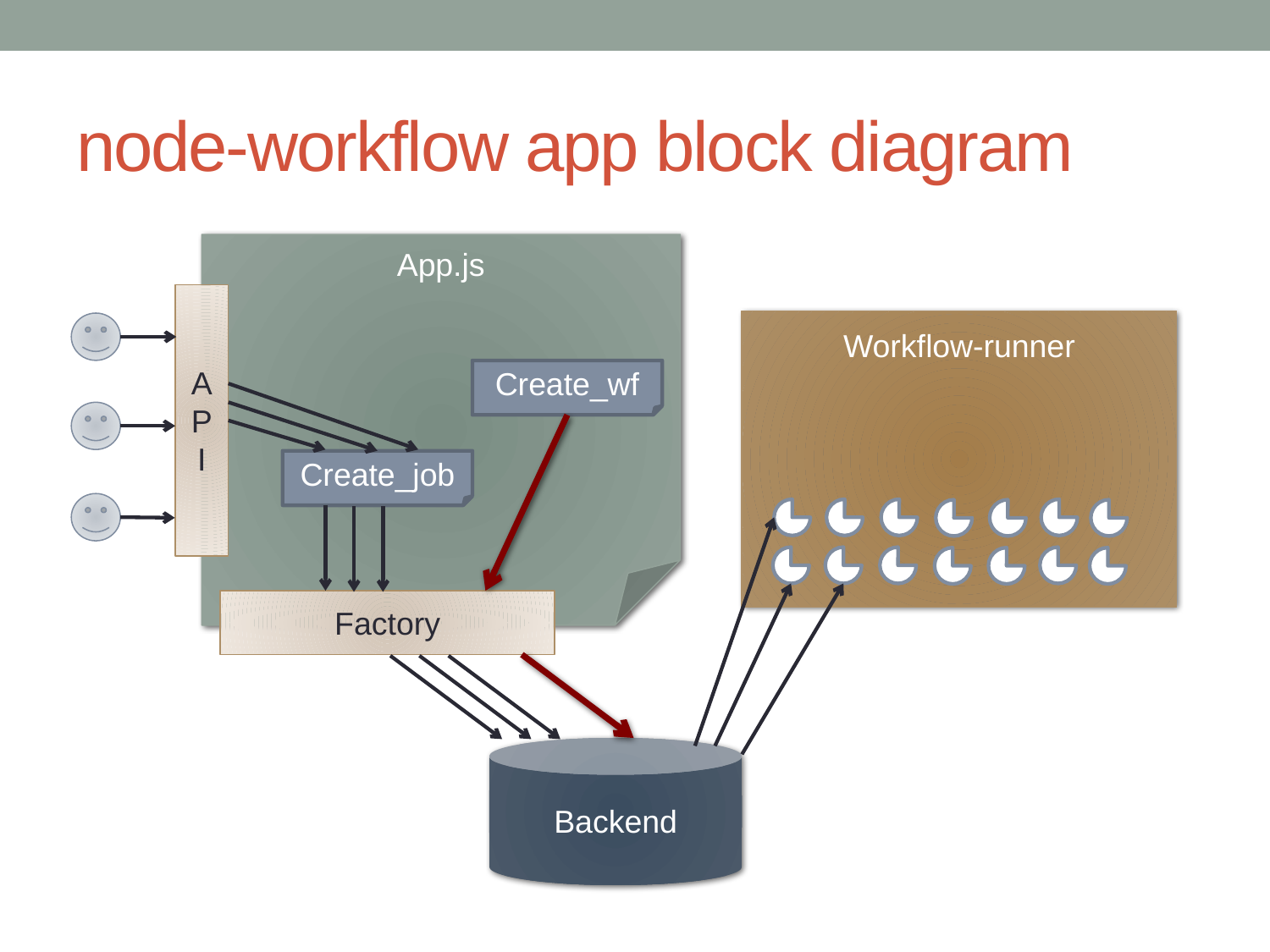

# node-workflow app block diagram
App.js

A
P
I
Workflow-runner

Create_wf

Create_job

Factory
Backend